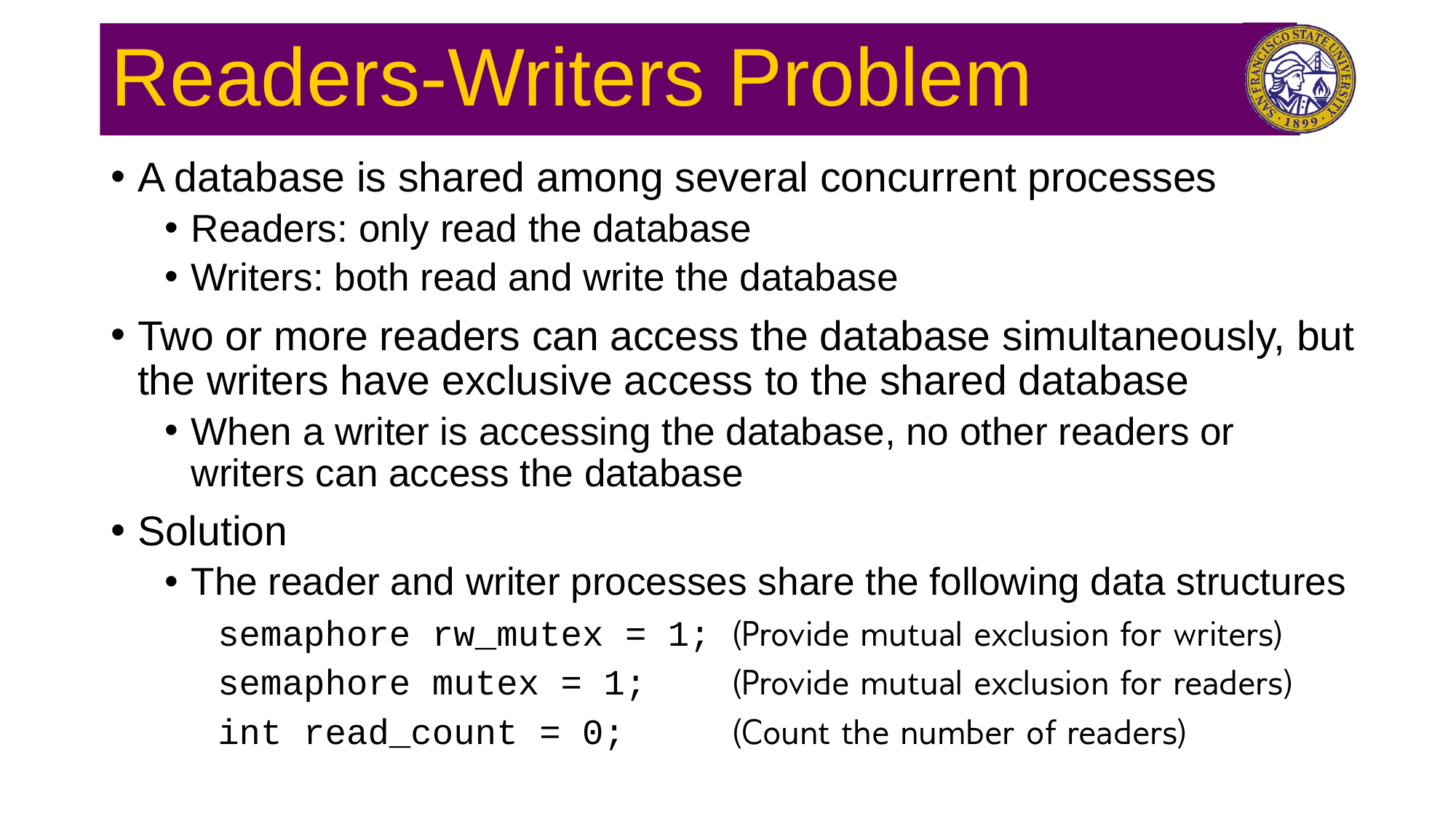

# Readers-Writers Problem
A database is shared among several concurrent processes
Readers: only read the database
Writers: both read and write the database
Two or more readers can access the database simultaneously, but the writers have exclusive access to the shared database
When a writer is accessing the database, no other readers or writers can access the database
Solution
The reader and writer processes share the following data structures
	semaphore rw_mutex = 1; (Provide mutual exclusion for writers)
	semaphore mutex = 1;    (Provide mutual exclusion for readers)
	int read_count = 0;     (Count the number of readers)